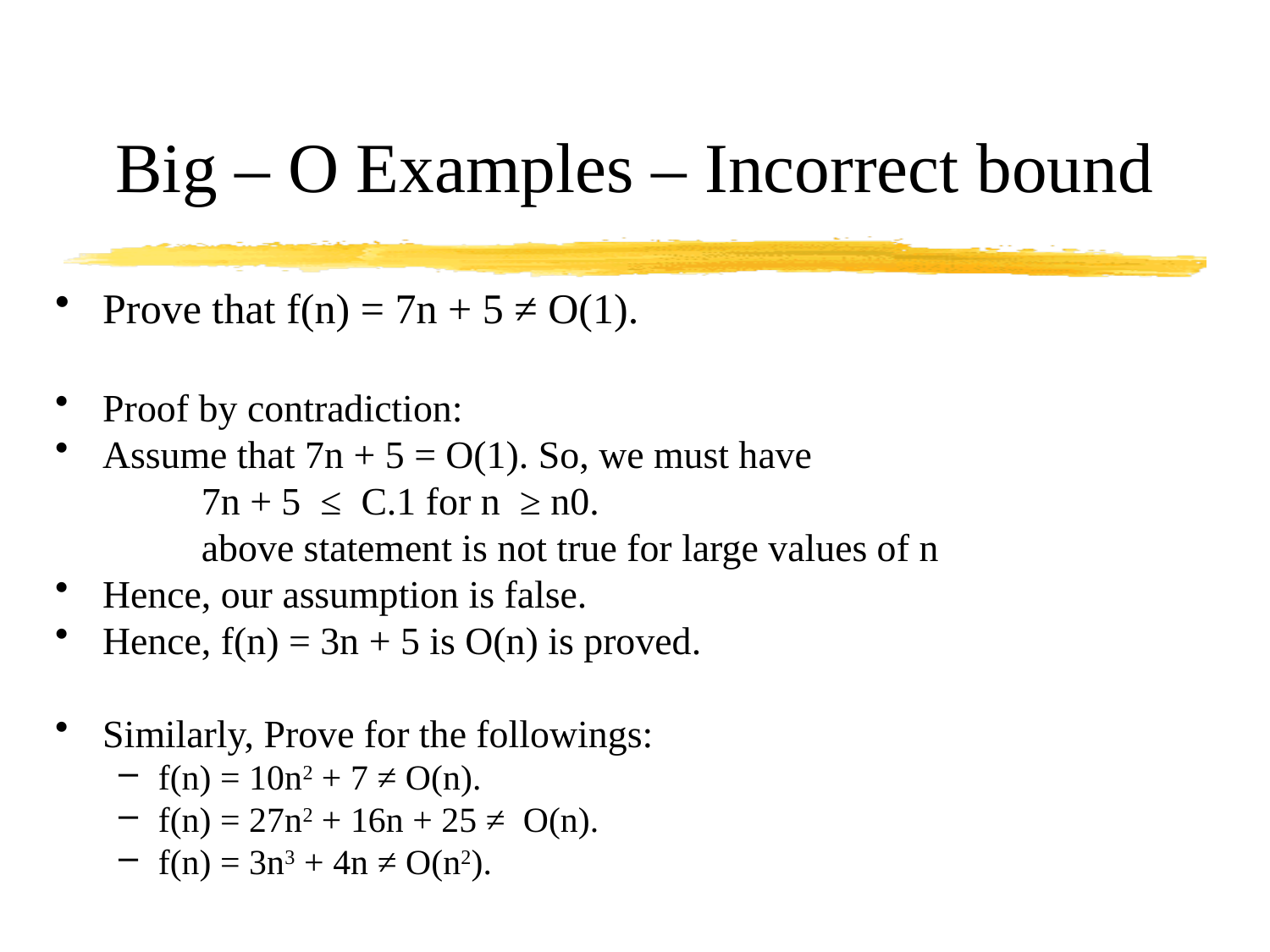

# Big – O Examples – Incorrect bound
Prove that f(n) = 7n + 5 ≠ O(1).

Proof by contradiction:
Assume that 7n + 5 = O(1). So, we must have
	  7n + 5  ≤  C.1 for n  ≥ n0.
	  above statement is not true for large values of n
Hence, our assumption is false.
Hence, f(n) = 3n + 5 is O(n) is proved.

Similarly, Prove for the followings:
f(n) = 10n2 + 7 ≠ O(n).
f(n) = 27n2 + 16n + 25 ≠  O(n).
f(n) = 3n3 + 4n ≠ O(n2).